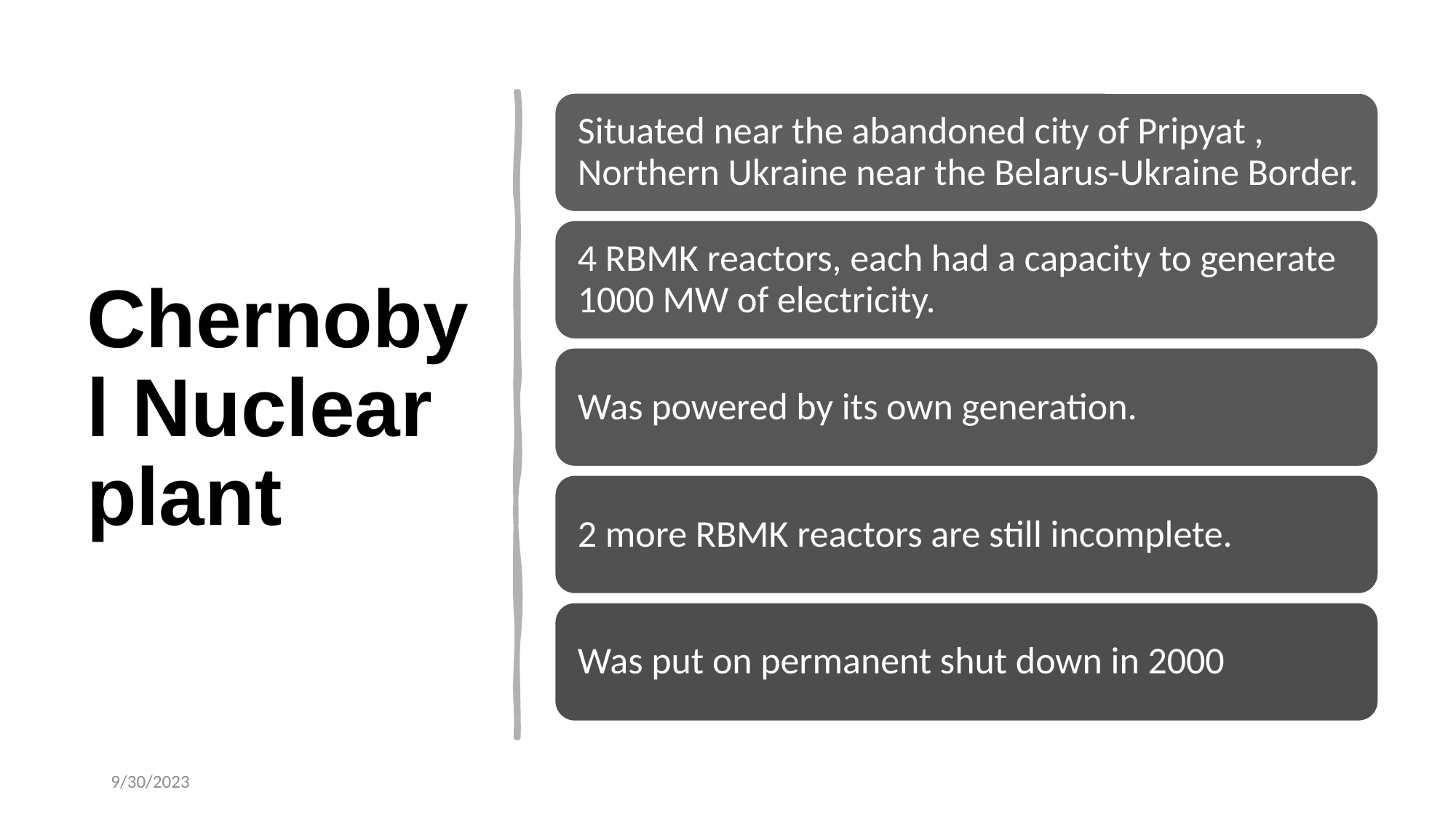

Situated near the abandoned city of Pripyat , Northern Ukraine near the Belarus-Ukraine Border.
4 RBMK reactors, each had a capacity to generate 1000 MW of electricity.
Was powered by its own generation.
2 more RBMK reactors are still incomplete.
Was put on permanent shut down in 2000
Chernobyl Nuclear plant

9/30/2023
13